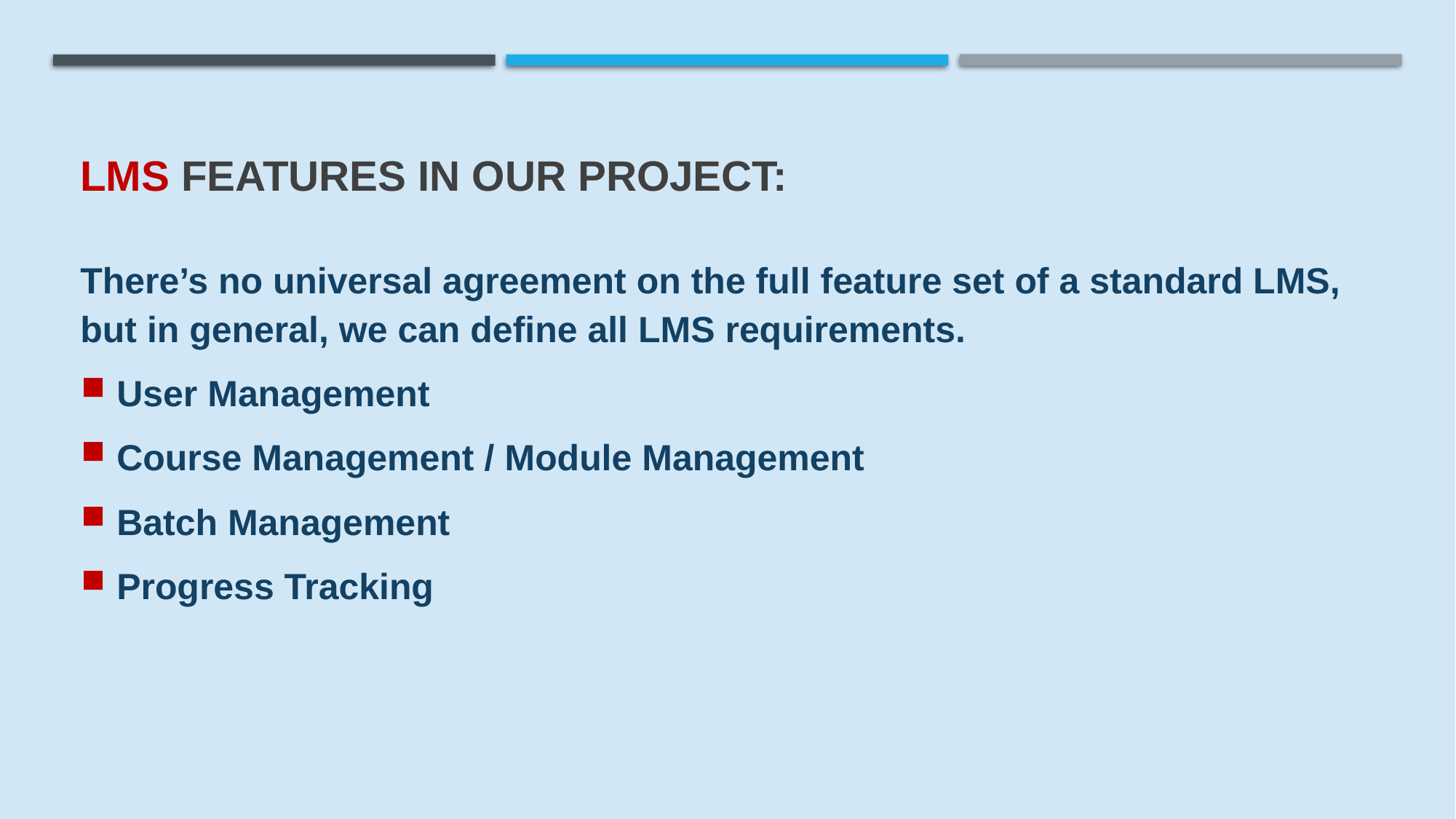

# LMS Features in Our project:
There’s no universal agreement on the full feature set of a standard LMS, but in general, we can define all LMS requirements.
User Management
Course Management / Module Management
Batch Management
Progress Tracking